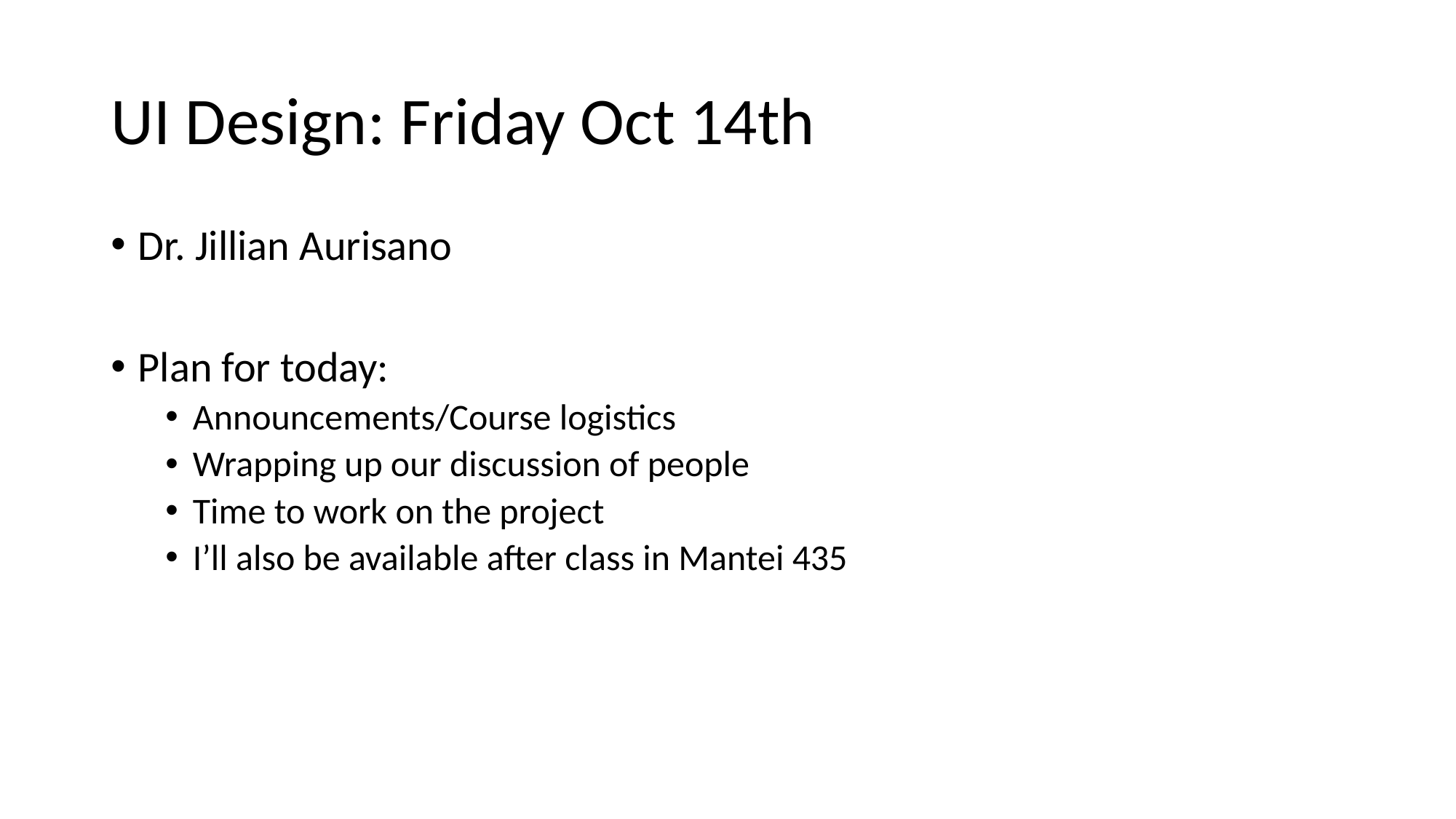

# UI Design: Friday Oct 14th
Dr. Jillian Aurisano

Plan for today:
Announcements/Course logistics
Wrapping up our discussion of people
Time to work on the project
I’ll also be available after class in Mantei 435